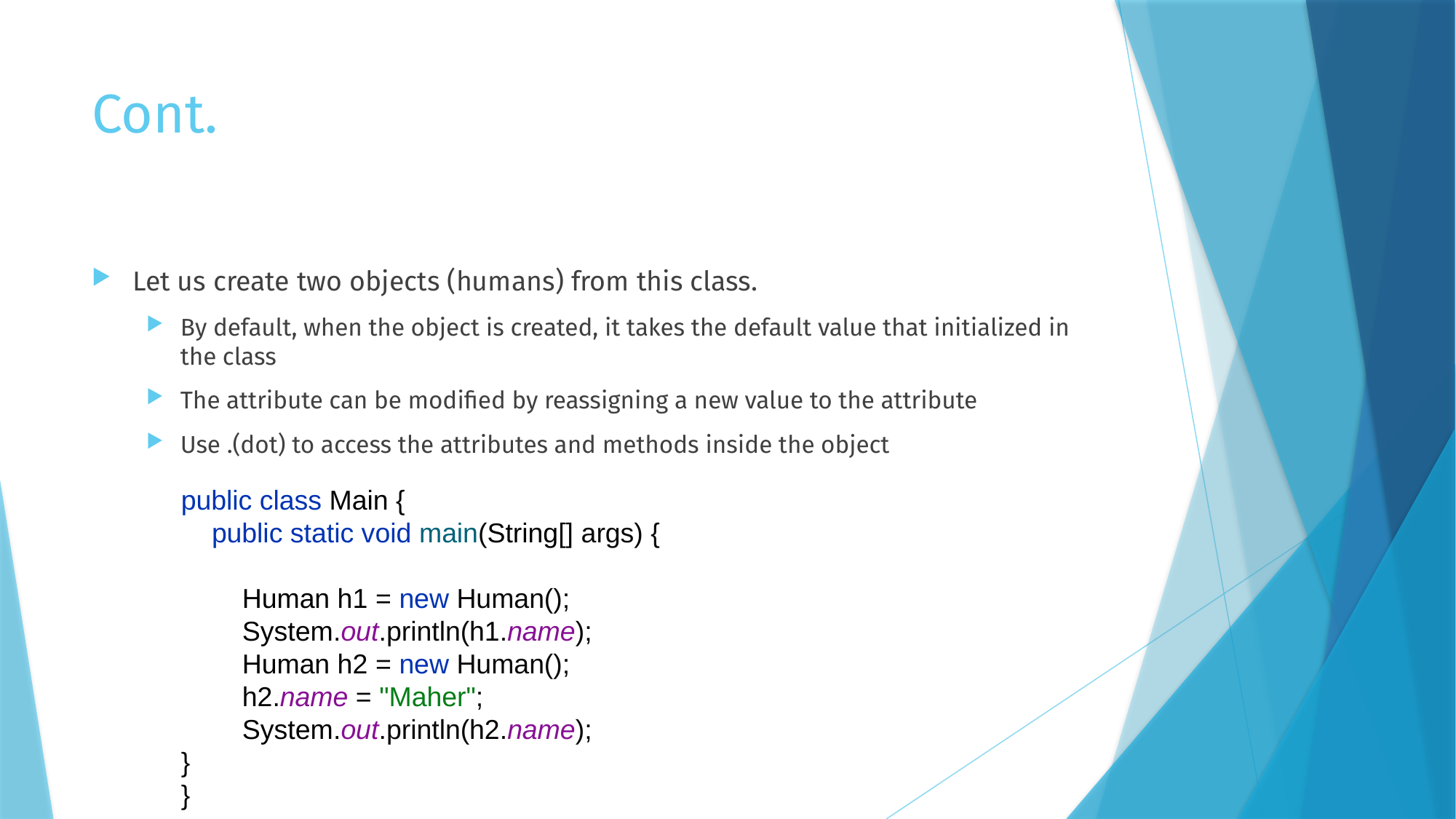

# Cont.
Let us create two objects (humans) from this class.
By default, when the object is created, it takes the default value that initialized in the class
The attribute can be modified by reassigning a new value to the attribute
Use .(dot) to access the attributes and methods inside the object
public class Main {
    public static void main(String[] args) {
        Human h1 = new Human();
        System.out.println(h1.name);
        Human h2 = new Human();
        h2.name = "Maher";
        System.out.println(h2.name);
}
}